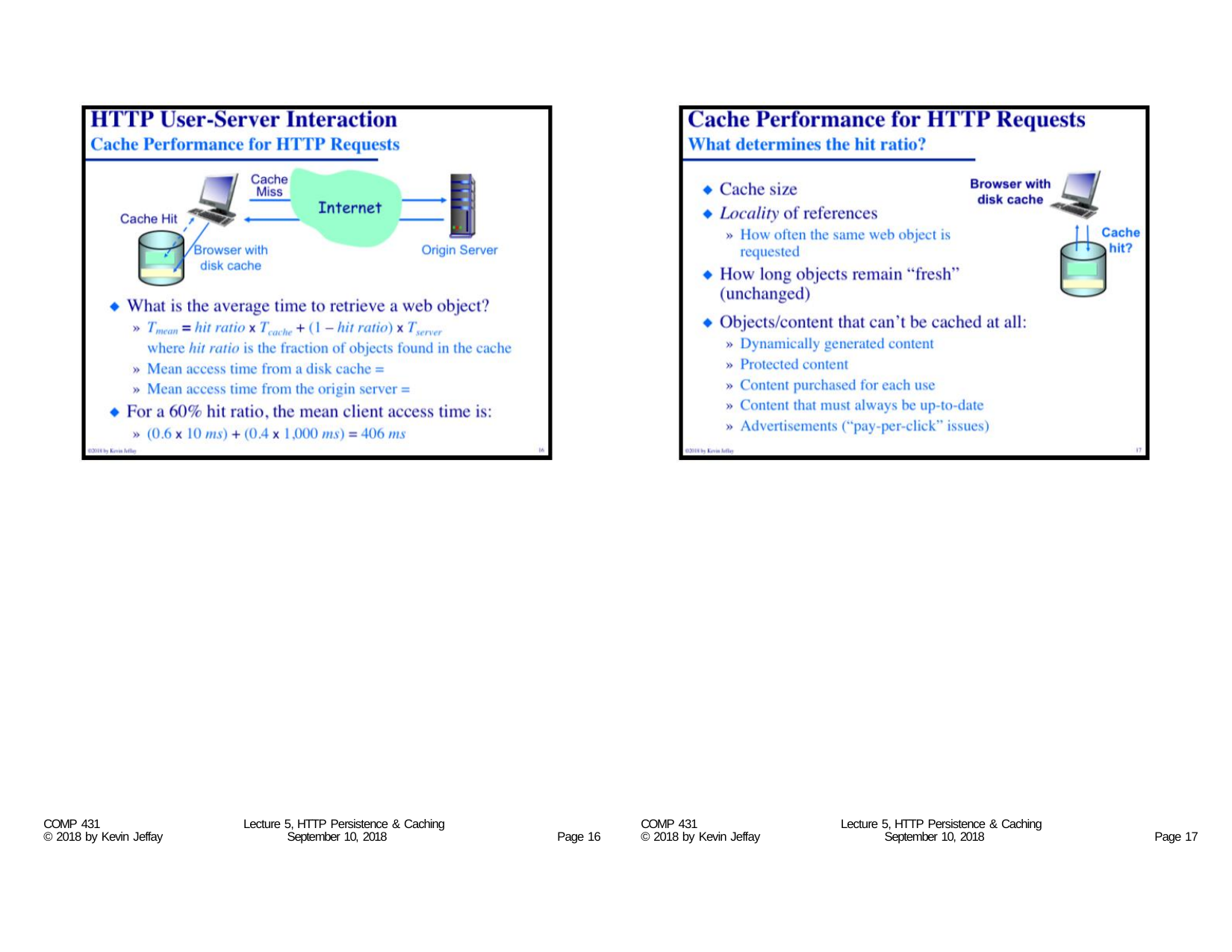

COMP 431
Lecture 5, HTTP Persistence & Caching
September 10, 2018
COMP 431
© 2018 by Kevin Jeffay
Lecture 5, HTTP Persistence & Caching
September 10, 2018
© 2018 by Kevin Jeffay
Page 16
Page 17